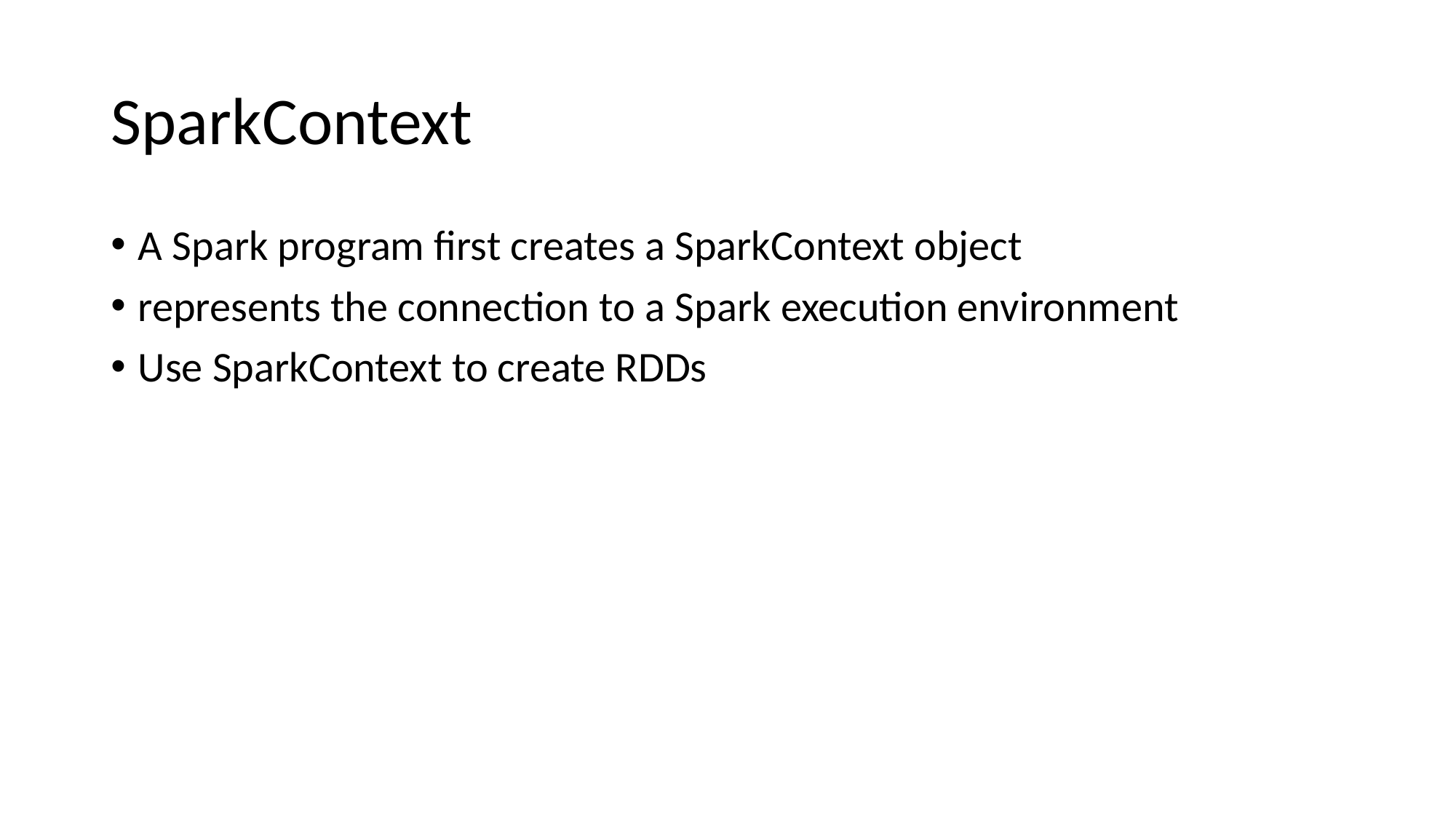

# SparkContext
A Spark program first creates a SparkContext object
represents the connection to a Spark execution environment
Use SparkContext to create RDDs